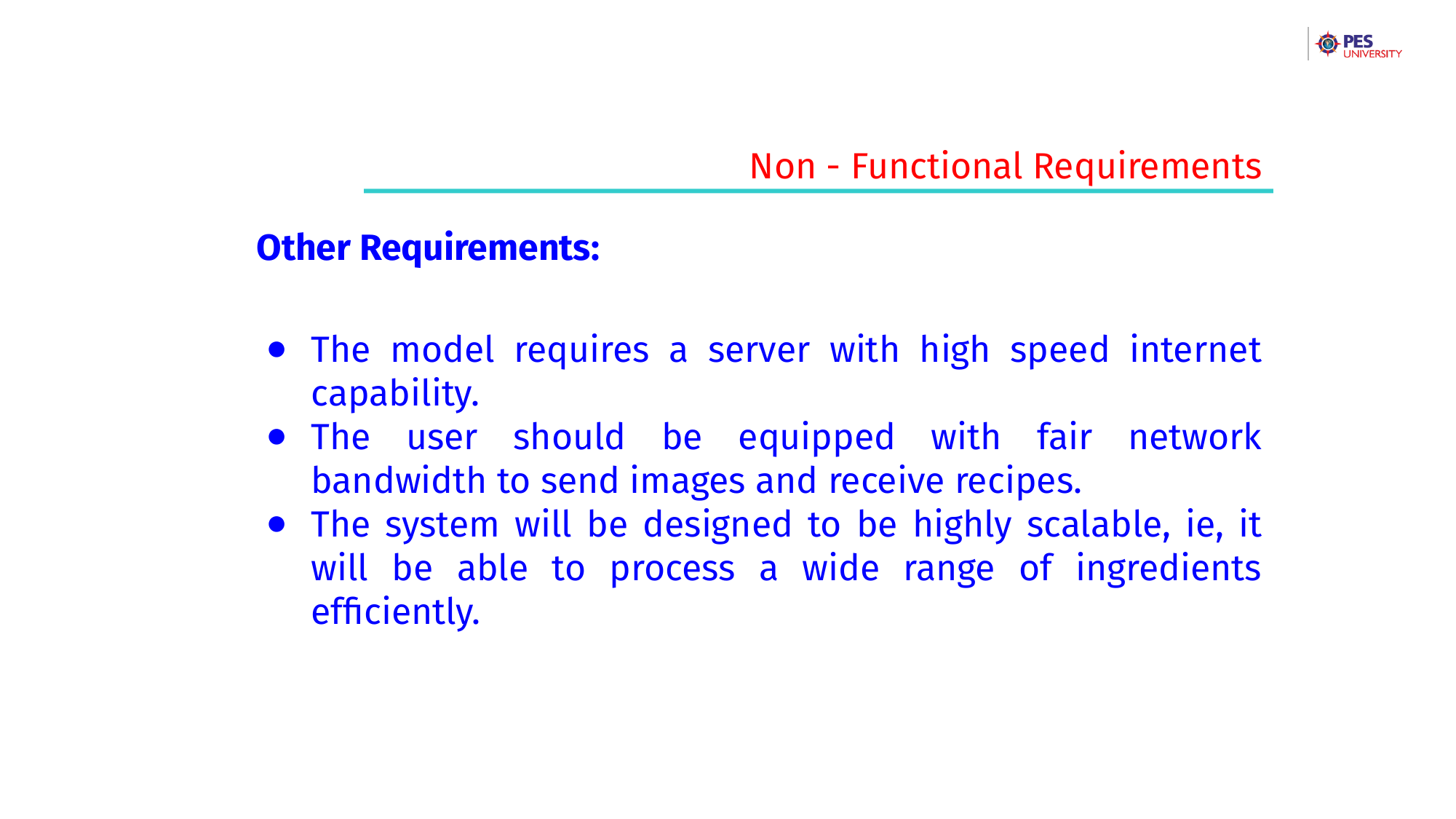

Non - Functional Requirements

Other Requirements:

The model requires a server with high speed internet capability.
The user should be equipped with fair network bandwidth to send images and receive recipes.
The system will be designed to be highly scalable, ie, it will be able to process a wide range of ingredients efficiently.